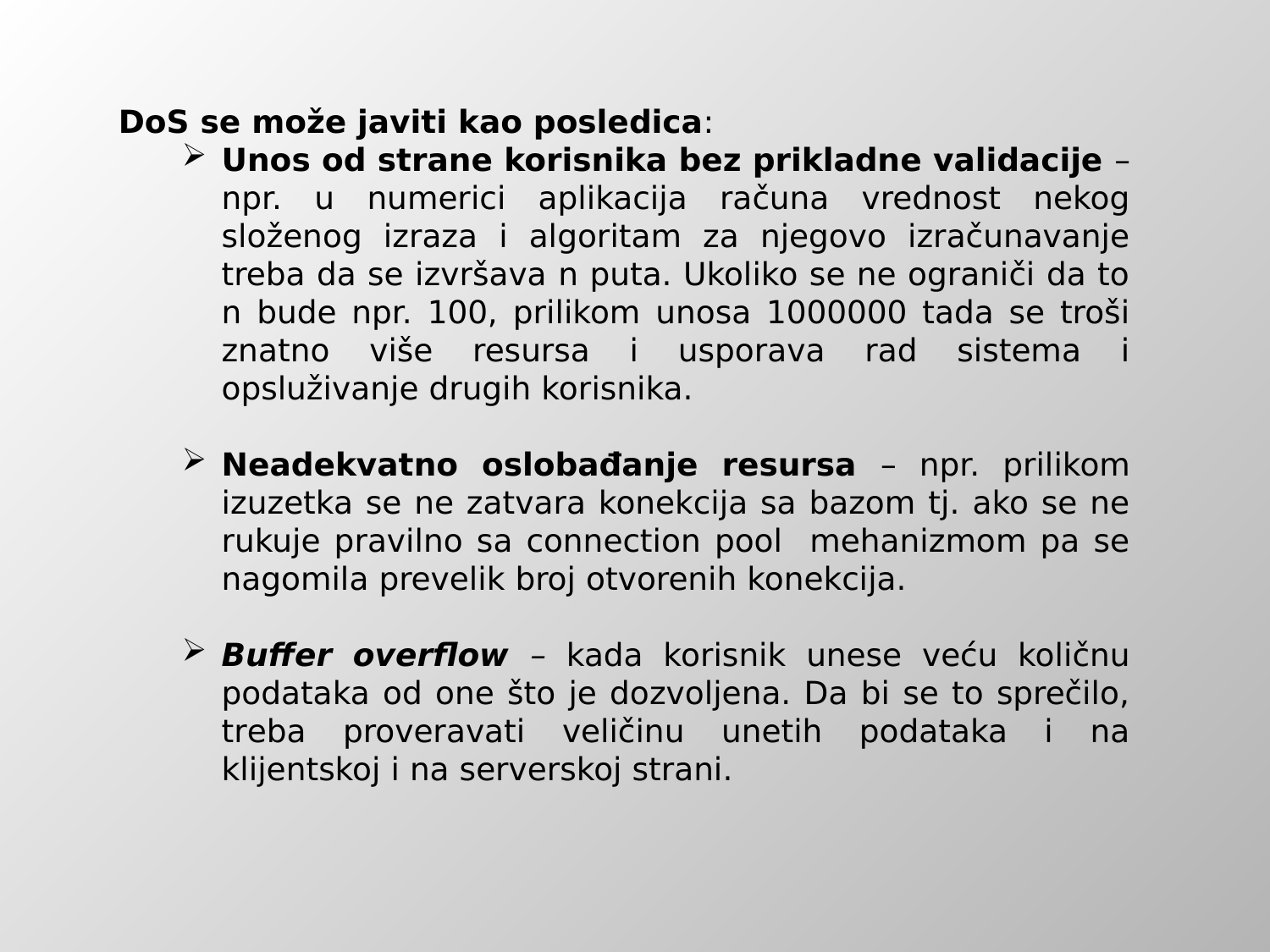

DoS se može javiti kao posledica:
Unos od strane korisnika bez prikladne validacije – npr. u numerici aplikacija računa vrednost nekog složenog izraza i algoritam za njegovo izračunavanje treba da se izvršava n puta. Ukoliko se ne ograniči da to n bude npr. 100, prilikom unosa 1000000 tada se troši znatno više resursa i usporava rad sistema i opsluživanje drugih korisnika.

Neadekvatno oslobađanje resursa – npr. prilikom izuzetka se ne zatvara konekcija sa bazom tj. ako se ne rukuje pravilno sa connection pool  mehanizmom pa se nagomila prevelik broj otvorenih konekcija.

Buffer overflow – kada korisnik unese veću količnu podataka od one što je dozvoljena. Da bi se to sprečilo, treba proveravati veličinu unetih podataka i na klijentskoj i na serverskoj strani.